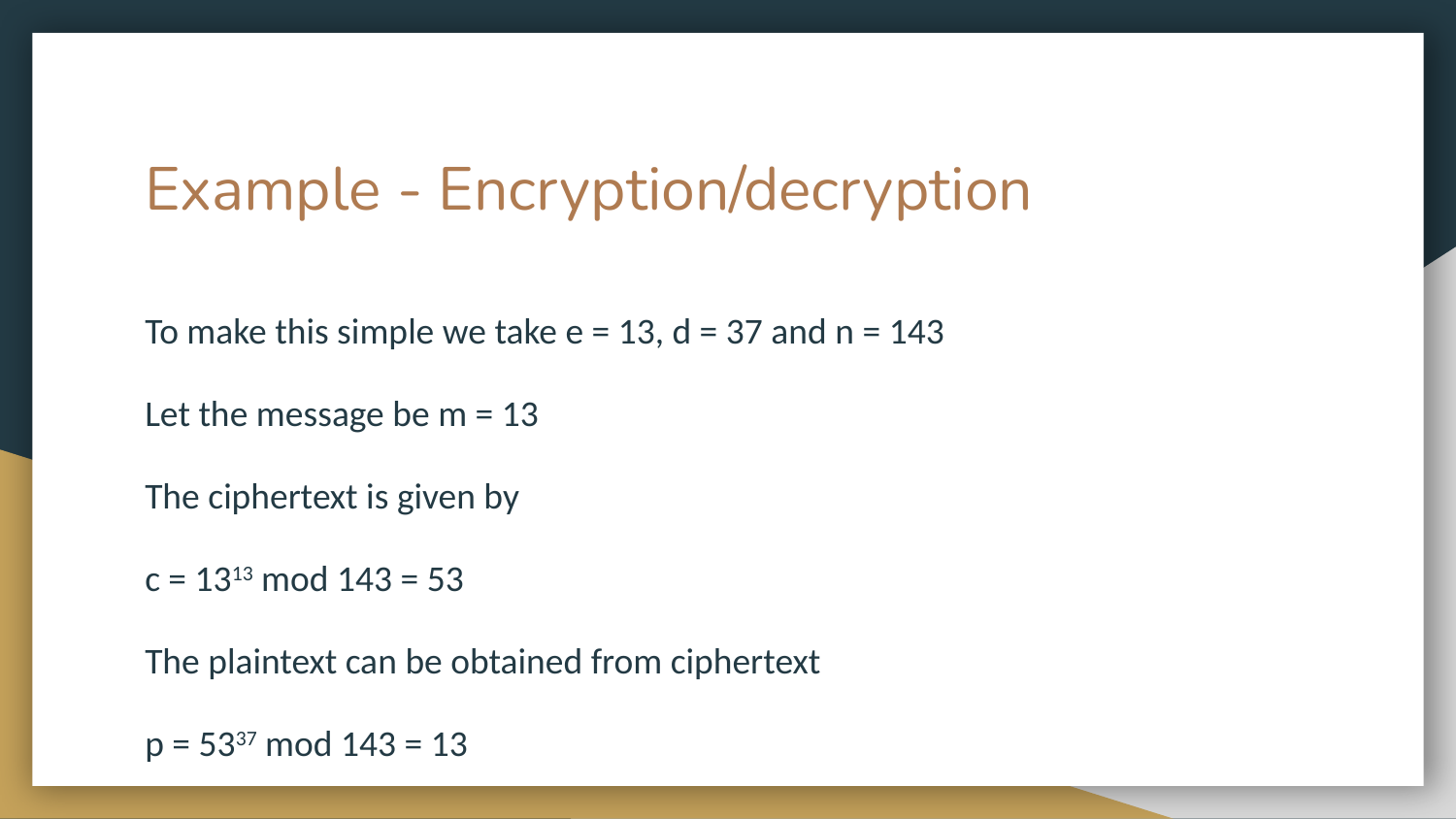

# Example - Encryption/decryption
To make this simple we take e = 13, d = 37 and n = 143
Let the message be m = 13
The ciphertext is given by
c = 1313 mod 143 = 53
The plaintext can be obtained from ciphertext
p = 5337 mod 143 = 13